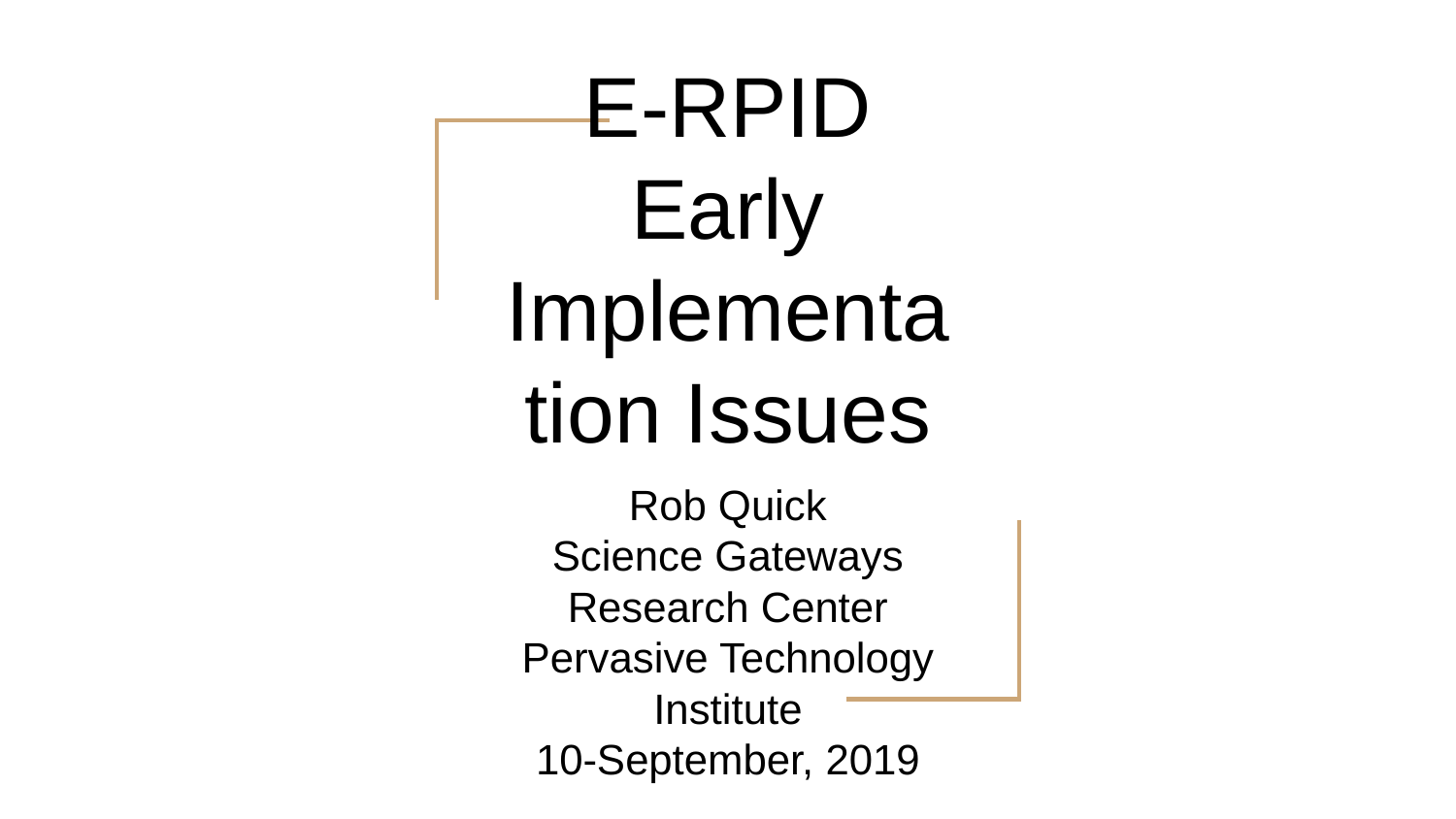

# E-RPID Early Implementation Issues
Rob Quick
Science Gateways Research Center
Pervasive Technology Institute
10-September, 2019